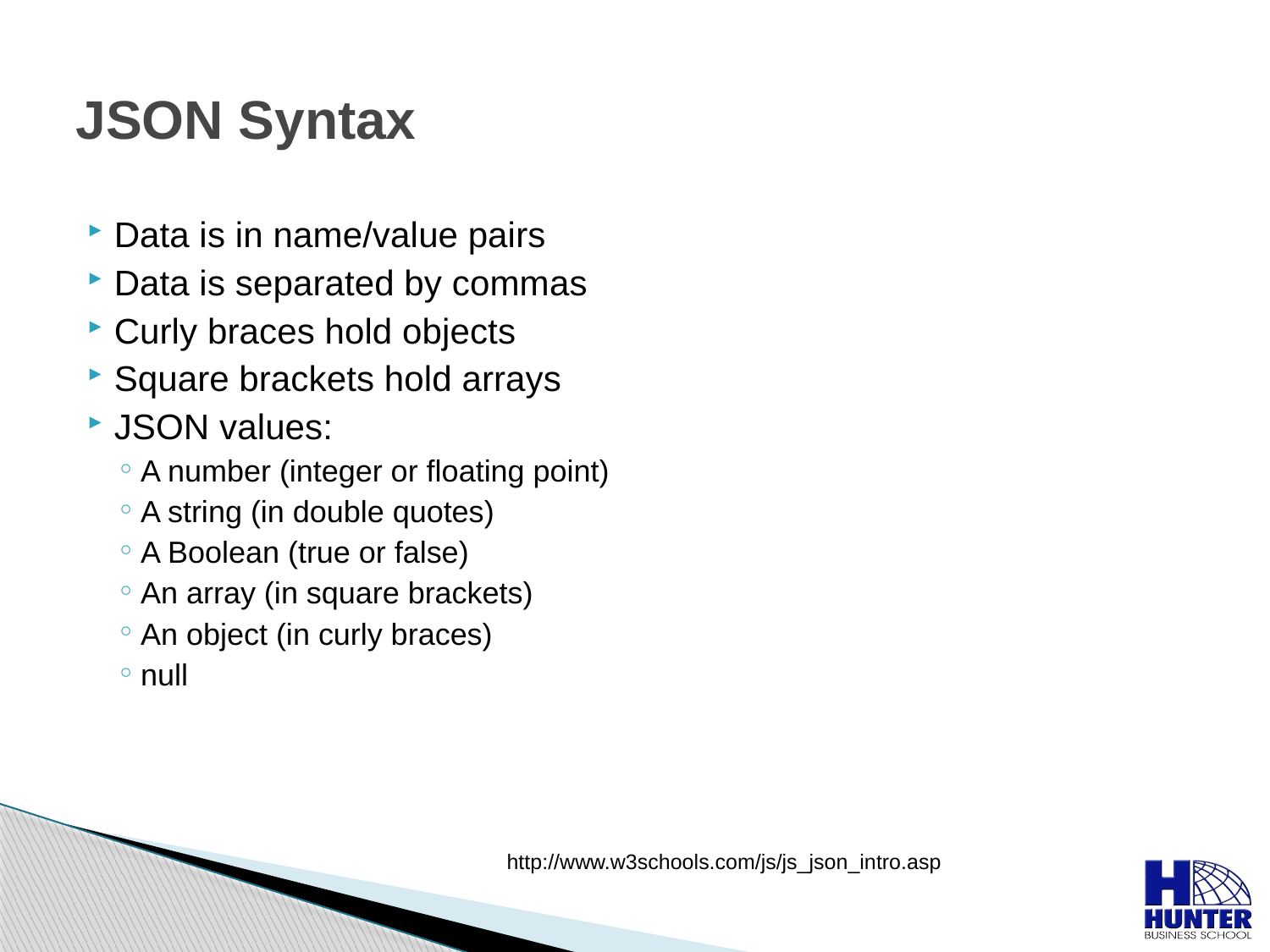

# JSON Syntax
Data is in name/value pairs
Data is separated by commas
Curly braces hold objects
Square brackets hold arrays
JSON values:
A number (integer or floating point)
A string (in double quotes)
A Boolean (true or false)
An array (in square brackets)
An object (in curly braces)
null
http://www.w3schools.com/js/js_json_intro.asp